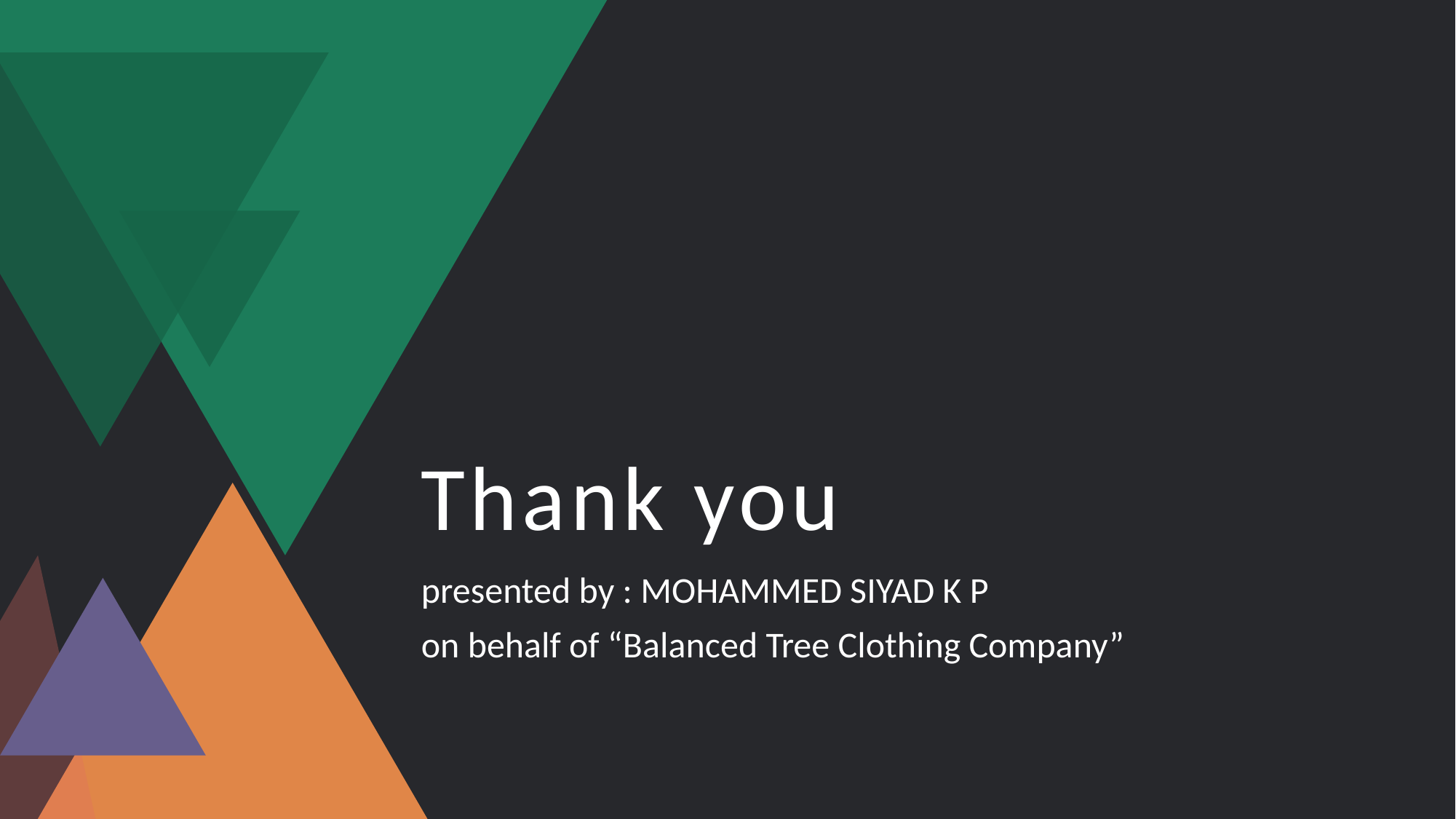

# Thank you
presented by : MOHAMMED SIYAD K P
on behalf of “Balanced Tree Clothing Company”